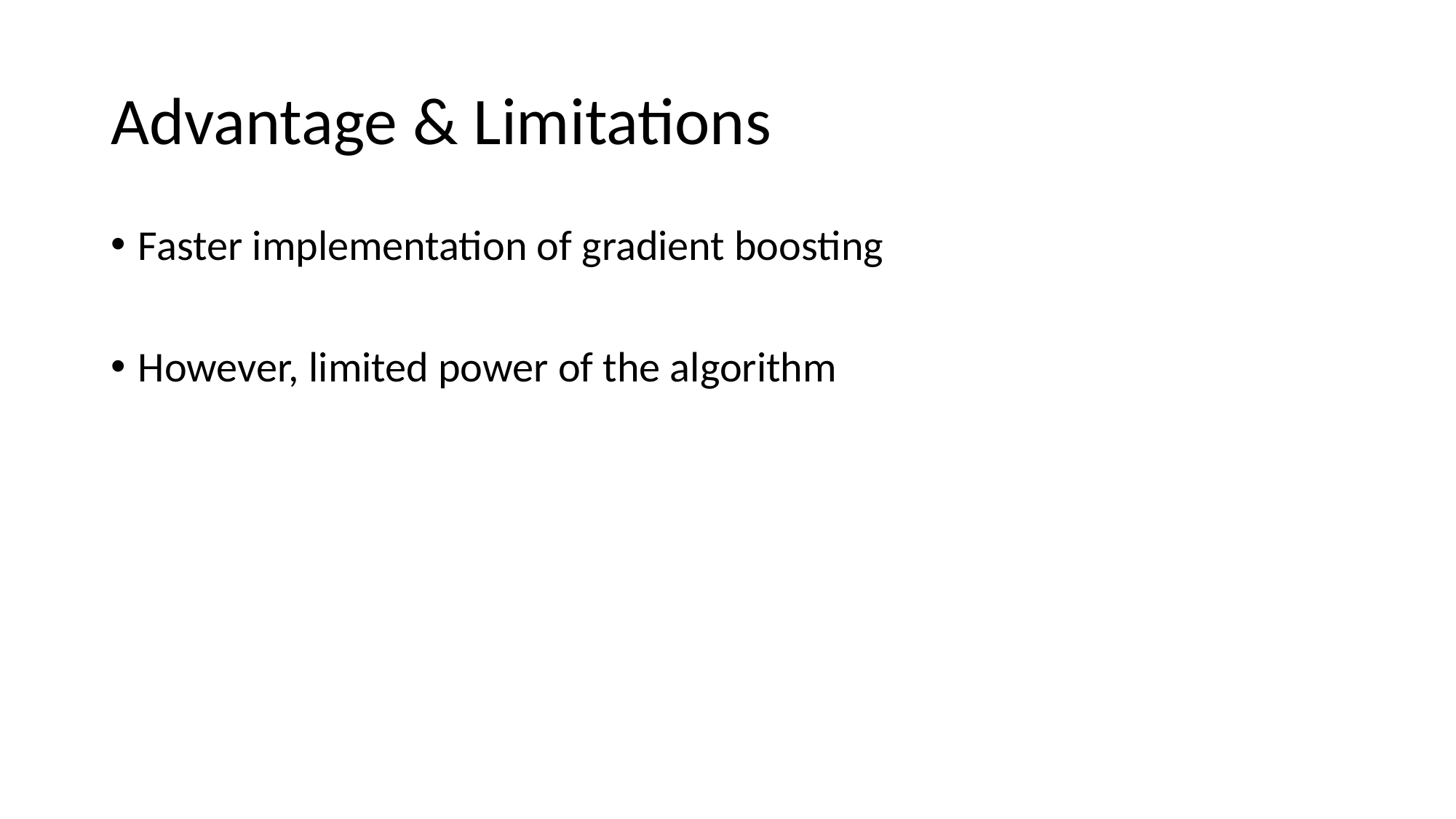

# Advantage & Limitations
Faster implementation of gradient boosting

However, limited power of the algorithm